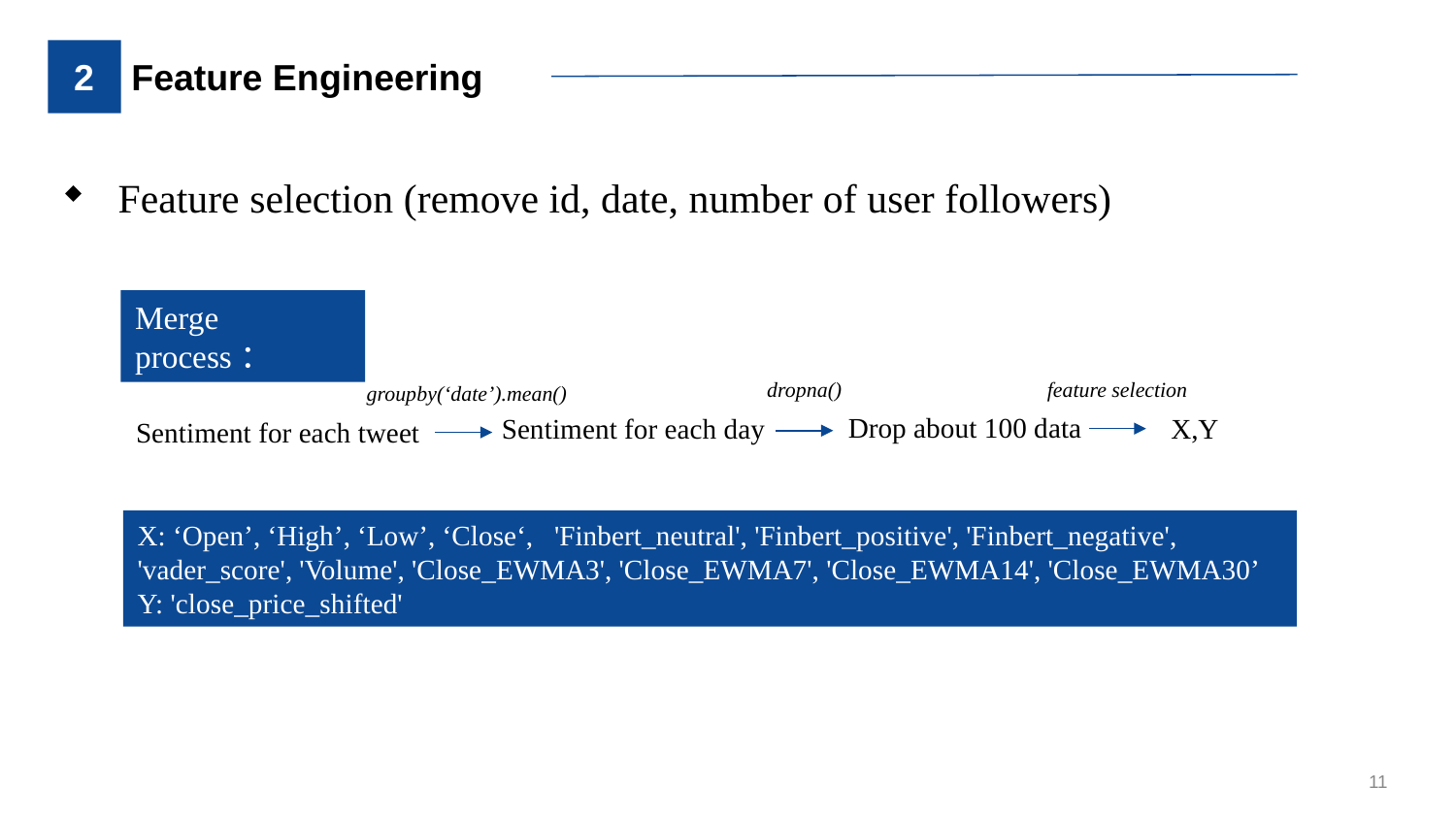

2
Feature Engineering
Feature selection (remove id, date, number of user followers)
Merge process：
dropna()
feature selection
groupby(‘date’).mean()
Drop about 100 data
X,Y
Sentiment for each day
Sentiment for each tweet
X: ‘Open’, ‘High’, ‘Low’, ‘Close‘,   'Finbert_neutral', 'Finbert_positive', 'Finbert_negative', 'vader_score', 'Volume', 'Close_EWMA3', 'Close_EWMA7', 'Close_EWMA14', 'Close_EWMA30’
Y: 'close_price_shifted'
11